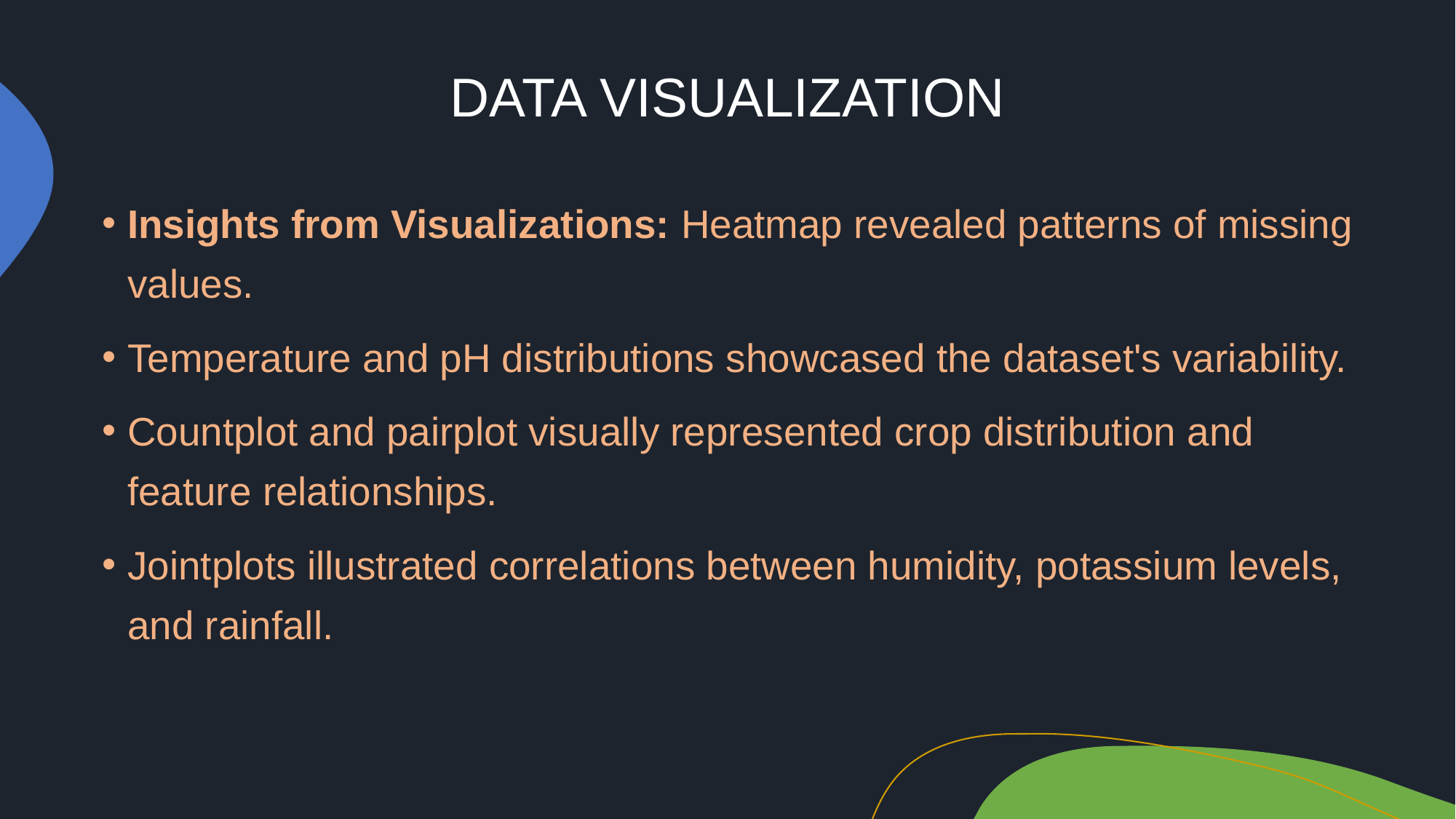

# DATA VISUALIZATION
Insights from Visualizations: Heatmap revealed patterns of missing values.
Temperature and pH distributions showcased the dataset's variability.
Countplot and pairplot visually represented crop distribution and feature relationships.
Jointplots illustrated correlations between humidity, potassium levels, and rainfall.